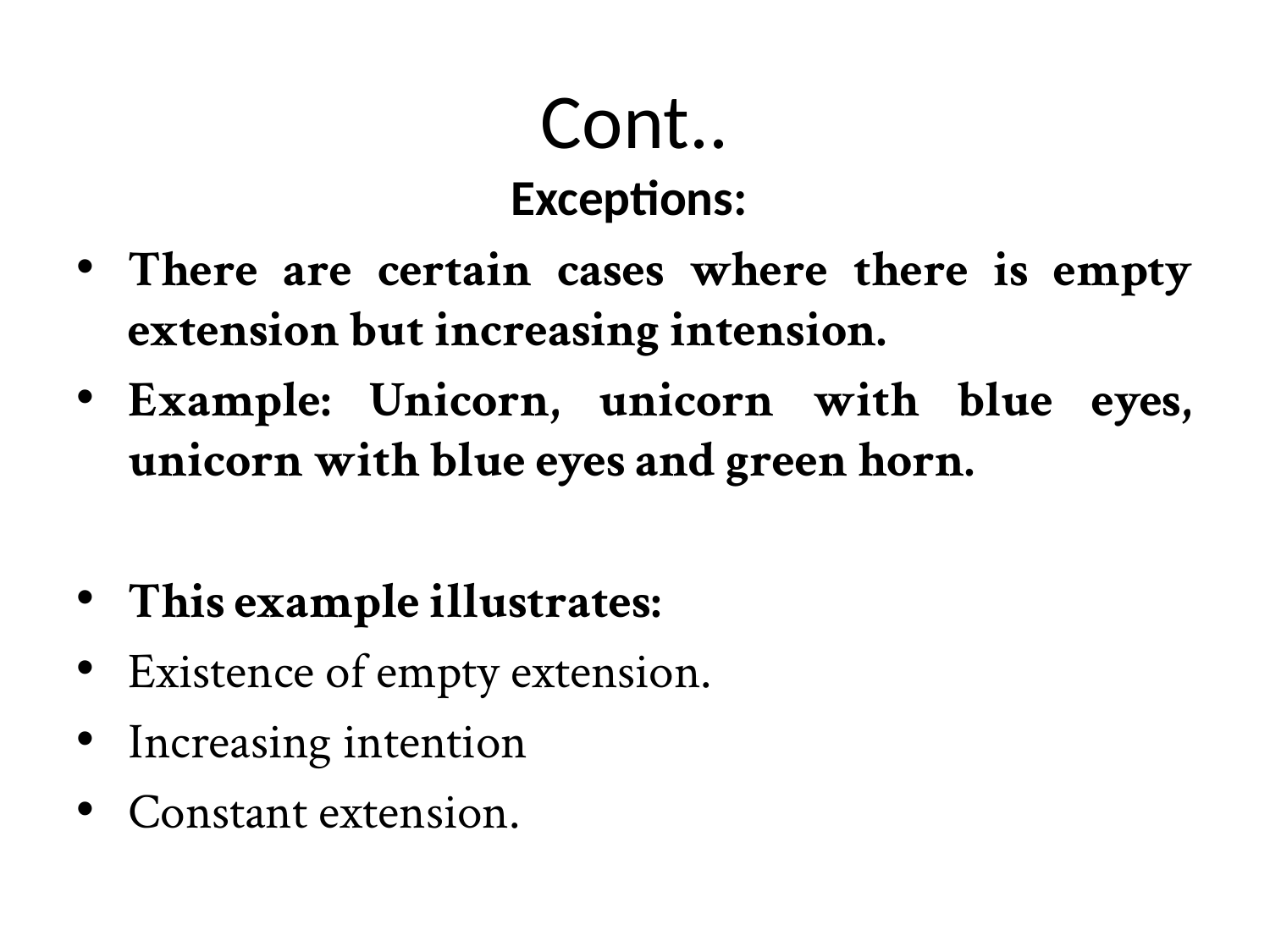

# Cont..
Exceptions:
There are certain cases where there is empty extension but increasing intension.
Example: Unicorn, unicorn with blue eyes, unicorn with blue eyes and green horn.

This example illustrates:
Existence of empty extension.
Increasing intention
Constant extension.